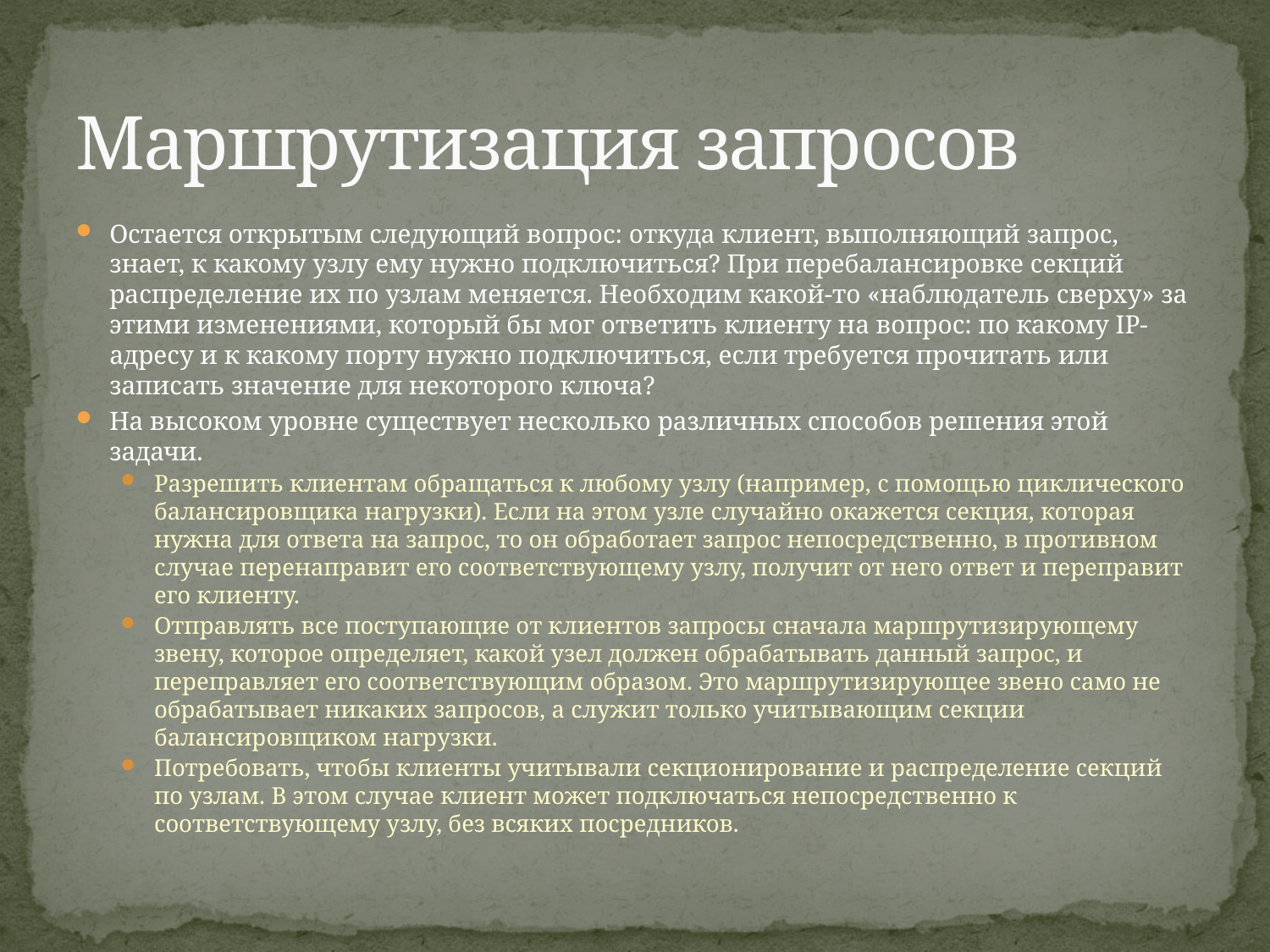

# Маршрутизация запросов
Остается открытым следующий вопрос: откуда клиент, выполняющий запрос, знает, к какому узлу ему нужно подключиться? При перебалансировке секций распределение их по узлам меняется. Необходим какой-то «наблюдатель сверху» за этими изменениями, который бы мог ответить клиенту на вопрос: по какому IP-адресу и к какому порту нужно подключиться, если требуется прочитать или записать значение для некоторого ключа?
На высоком уровне существует несколько различных способов решения этой задачи.
Разрешить клиентам обращаться к любому узлу (например, с помощью циклического балансировщика нагрузки). Если на этом узле случайно окажется секция, которая нужна для ответа на запрос, то он обработает запрос непосредственно, в противном случае перенаправит его соответствующему узлу, получит от него ответ и переправит его клиенту.
Отправлять все поступающие от клиентов запросы сначала маршрутизирующему звену, которое определяет, какой узел должен обрабатывать данный запрос, и переправляет его соответствующим образом. Это маршрутизирующее звено само не обрабатывает никаких запросов, а служит только учитывающим секции балансировщиком нагрузки.
Потребовать, чтобы клиенты учитывали секционирование и распределение секций по узлам. В этом случае клиент может подключаться непосредственно к соответствующему узлу, без всяких посредников.